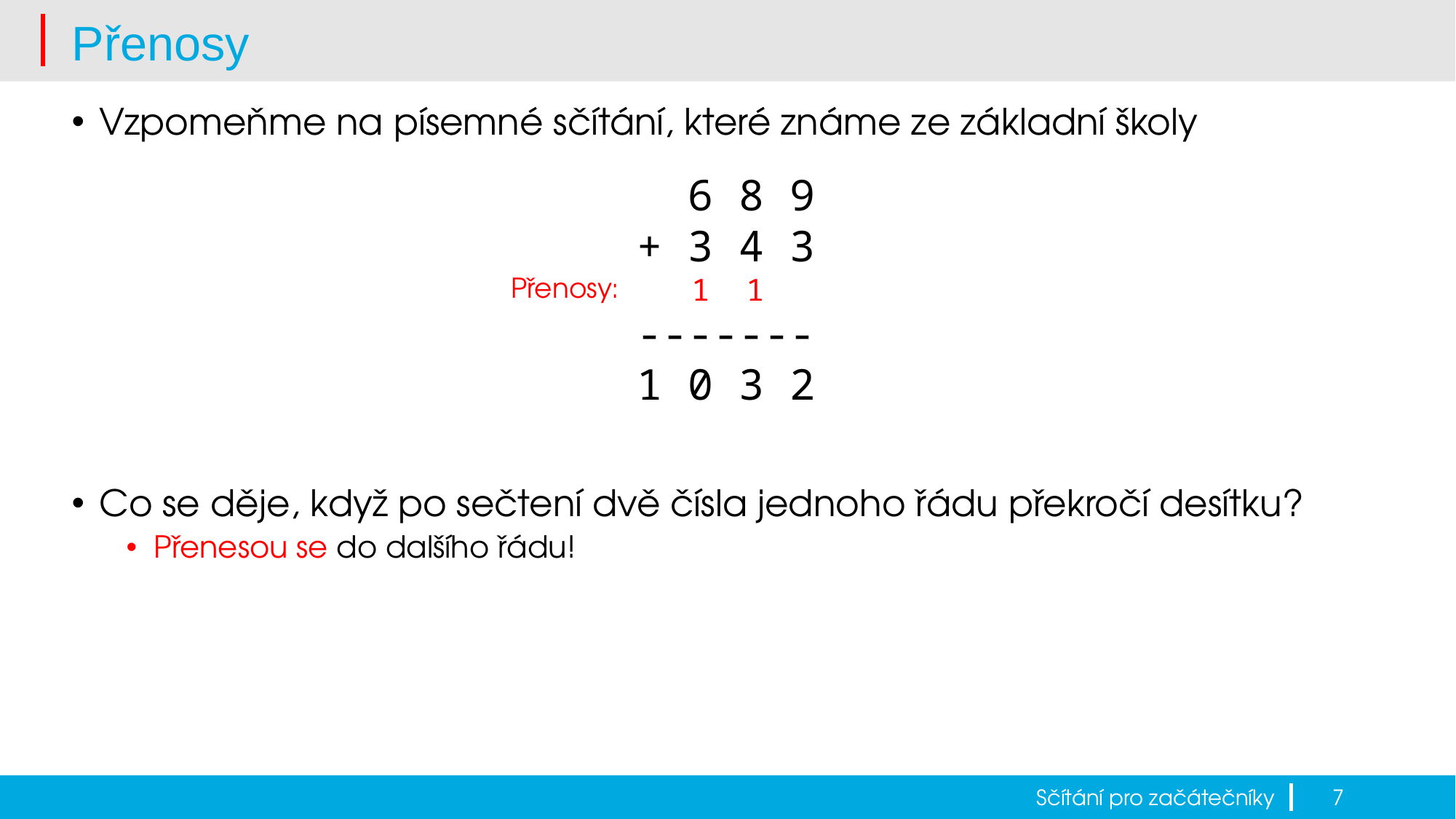

# Přenosy
Vzpomeňme na písemné sčítání, které známe ze základní školy

Co se děje, když po sečtení dvě čísla jednoho řádu překročí desítku?
Přenesou se do dalšího řádu!

  6 8 9
+ 3 4 3
   1  1
-------
1 0 3 2
Přenosy:
Sčítání pro začátečníky
7